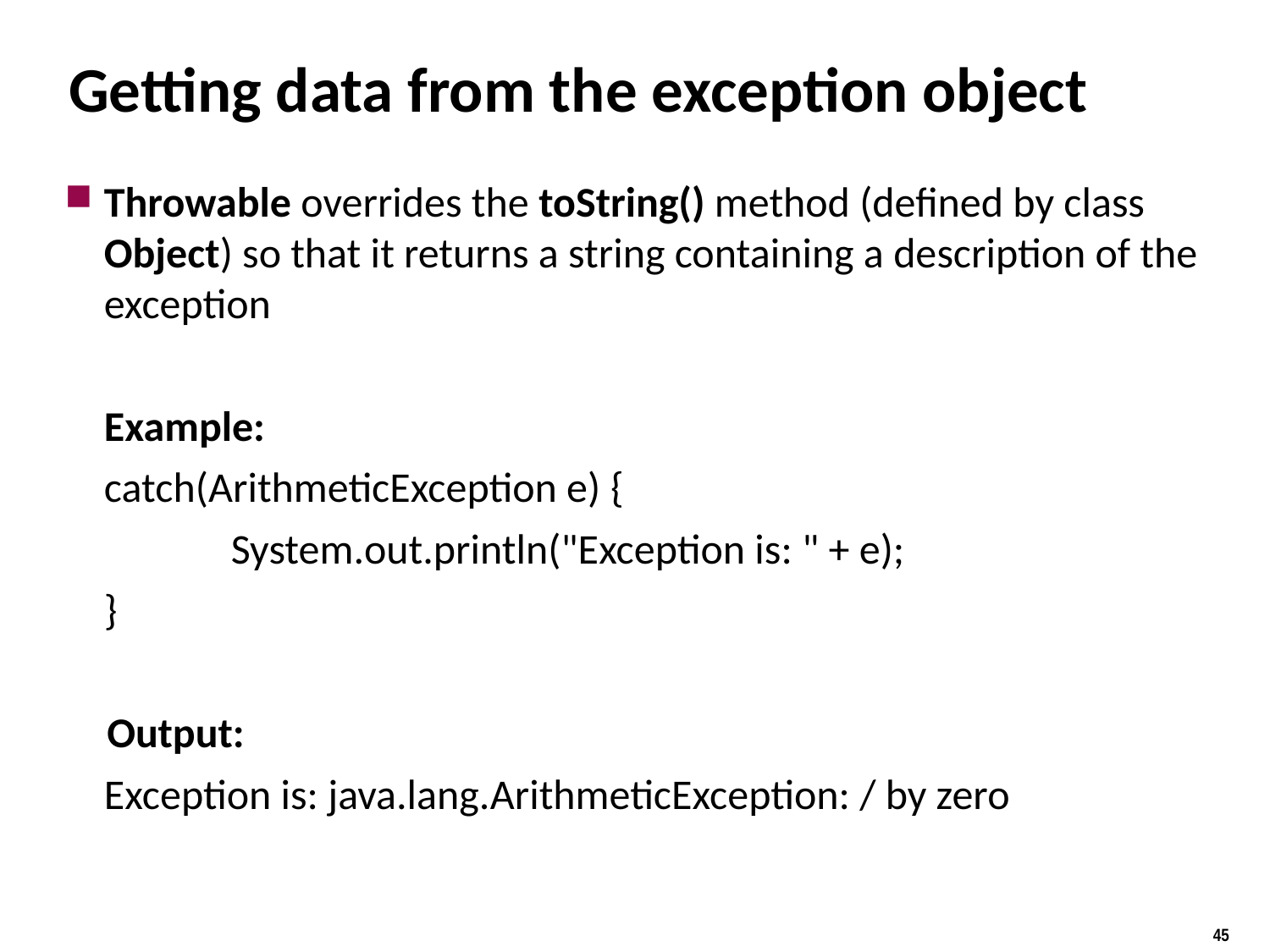

# Getting data from the exception object
Throwable overrides the toString() method (defined by class Object) so that it returns a string containing a description of the exception

	Example:
	catch(ArithmeticException e) {
		System.out.println("Exception is: " + e);
	}

    Output:
	Exception is: java.lang.ArithmeticException: / by zero